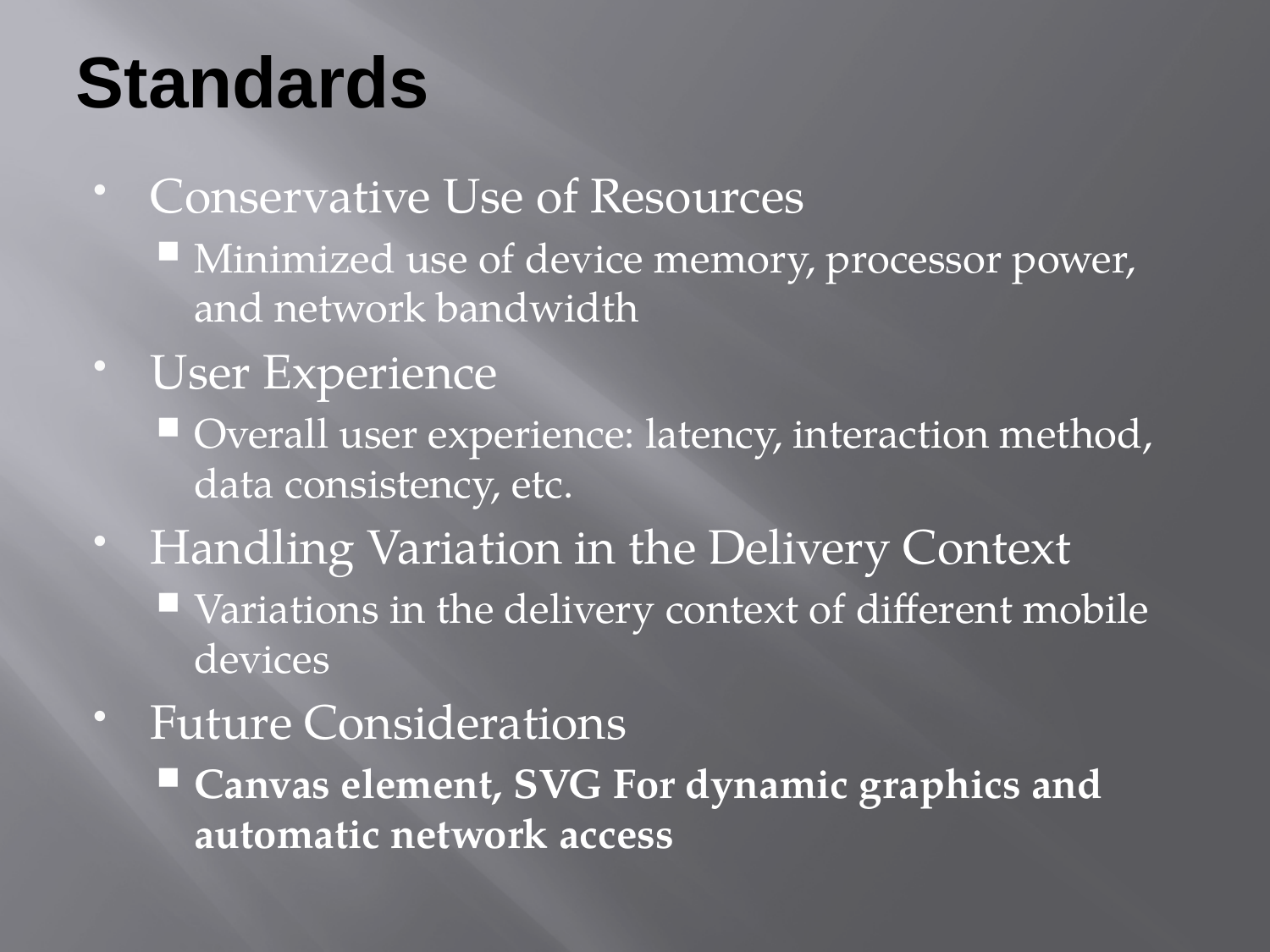

# Standards
Conservative Use of Resources
Minimized use of device memory, processor power, and network bandwidth
User Experience
Overall user experience: latency, interaction method, data consistency, etc.
Handling Variation in the Delivery Context
Variations in the delivery context of different mobile devices
Future Considerations
Canvas element, SVG For dynamic graphics and automatic network access